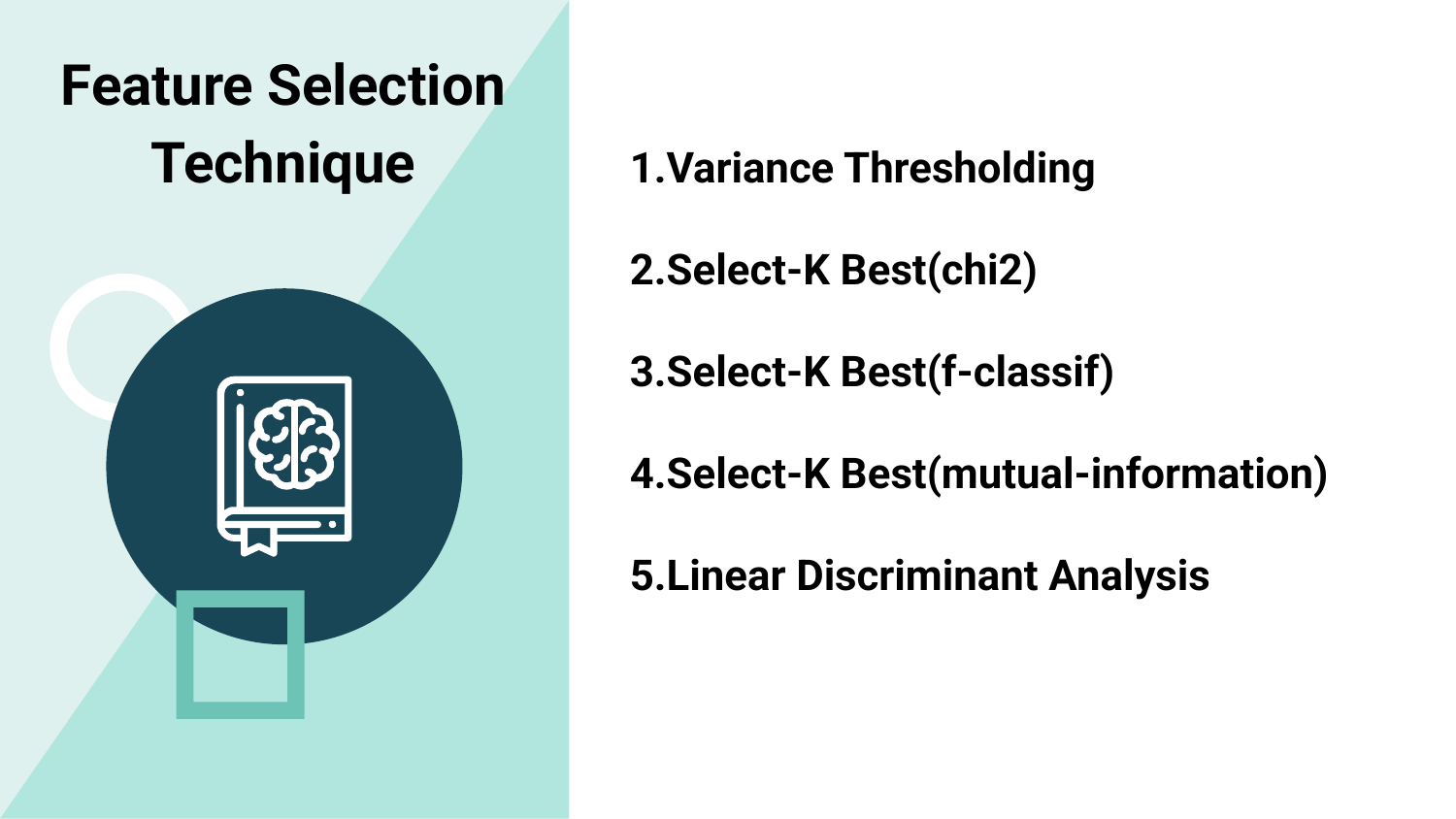

# Feature Selection
Technique

1.Variance Thresholding
2.Select-K Best(chi2)
3.Select-K Best(f-classif)
4.Select-K Best(mutual-information)
5.Linear Discriminant Analysis